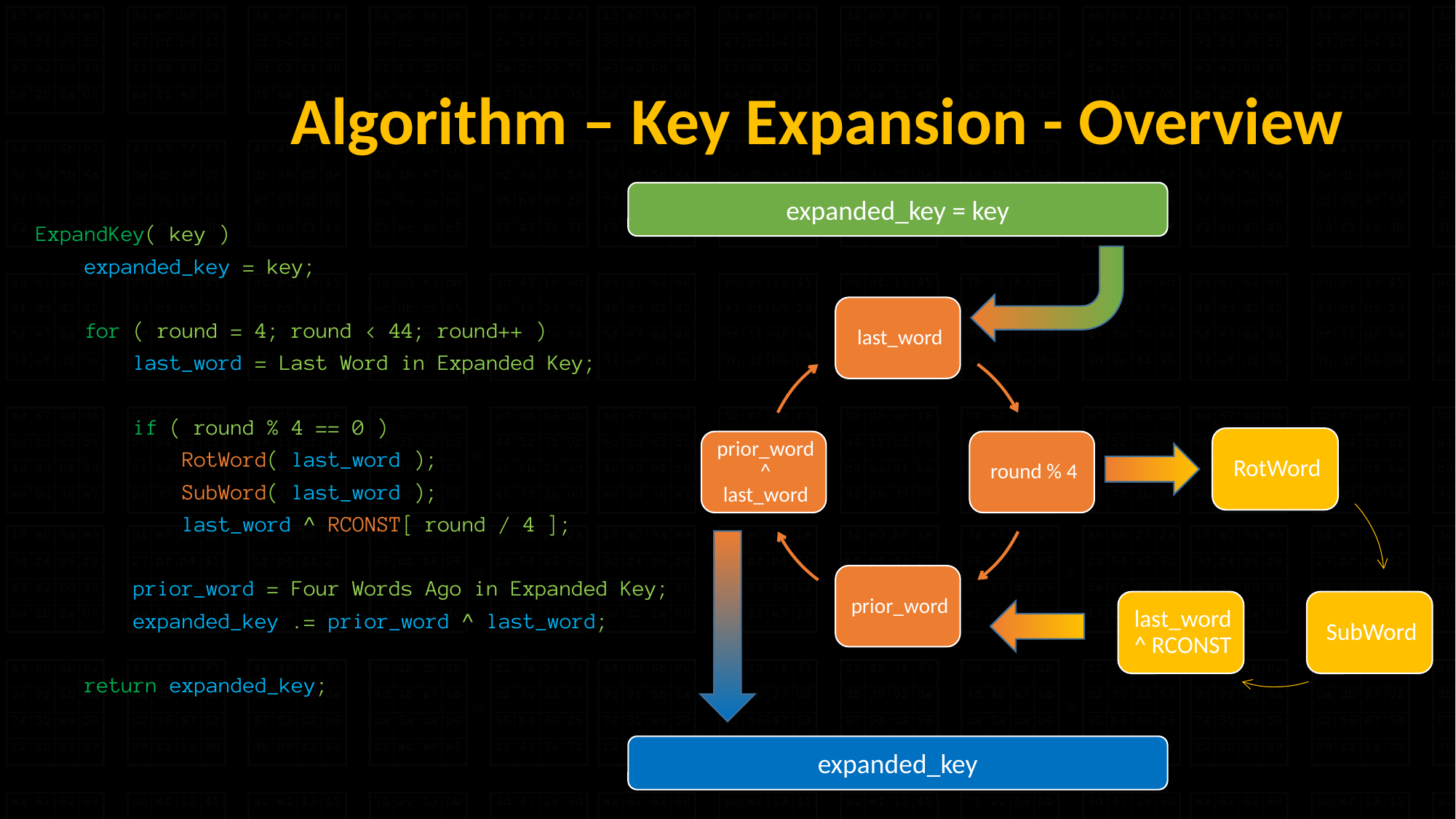

# Algorithm – Key Expansion - Overview
expanded_key = key
ExpandKey( key )
    expanded_key = key;

    for ( round = 4; round < 44; round++ )
        last_word = Last Word in Expanded Key;

        if ( round % 4 == 0 )
            RotWord( last_word );
            SubWord( last_word );
            last_word ^ RCONST[ round / 4 ];

        prior_word = Four Words Ago in Expanded Key;
        expanded_key .= prior_word ^ last_word;

    return expanded_key;

last_word
round % 4
prior_word
prior_word ^ last_word
RotWord
SubWord
last_word ^ RCONST

expanded_key